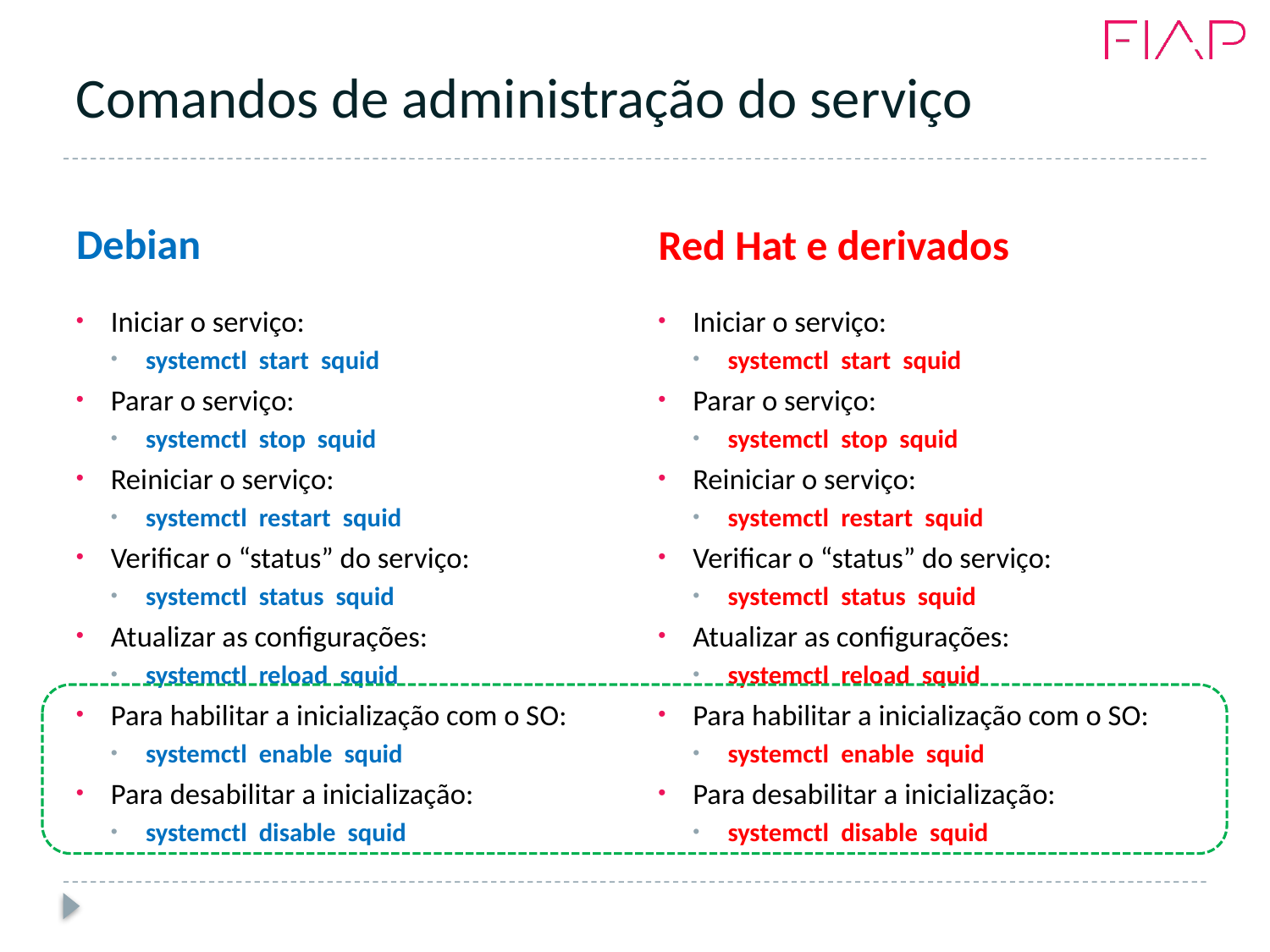

# Comandos de administração do serviço
Debian
Red Hat e derivados
Iniciar o serviço:
systemctl  start  squid
Parar o serviço:
systemctl  stop  squid
Reiniciar o serviço:
systemctl  restart  squid
Verificar o “status” do serviço:
systemctl  status  squid
Atualizar as configurações:
systemctl  reload  squid
Para habilitar a inicialização com o SO:
systemctl  enable  squid
Para desabilitar a inicialização:
systemctl  disable  squid

Iniciar o serviço:
systemctl  start  squid
Parar o serviço:
systemctl  stop  squid
Reiniciar o serviço:
systemctl  restart  squid
Verificar o “status” do serviço:
systemctl  status  squid
Atualizar as configurações:
systemctl  reload  squid
Para habilitar a inicialização com o SO:
systemctl  enable  squid
Para desabilitar a inicialização:
systemctl  disable  squid